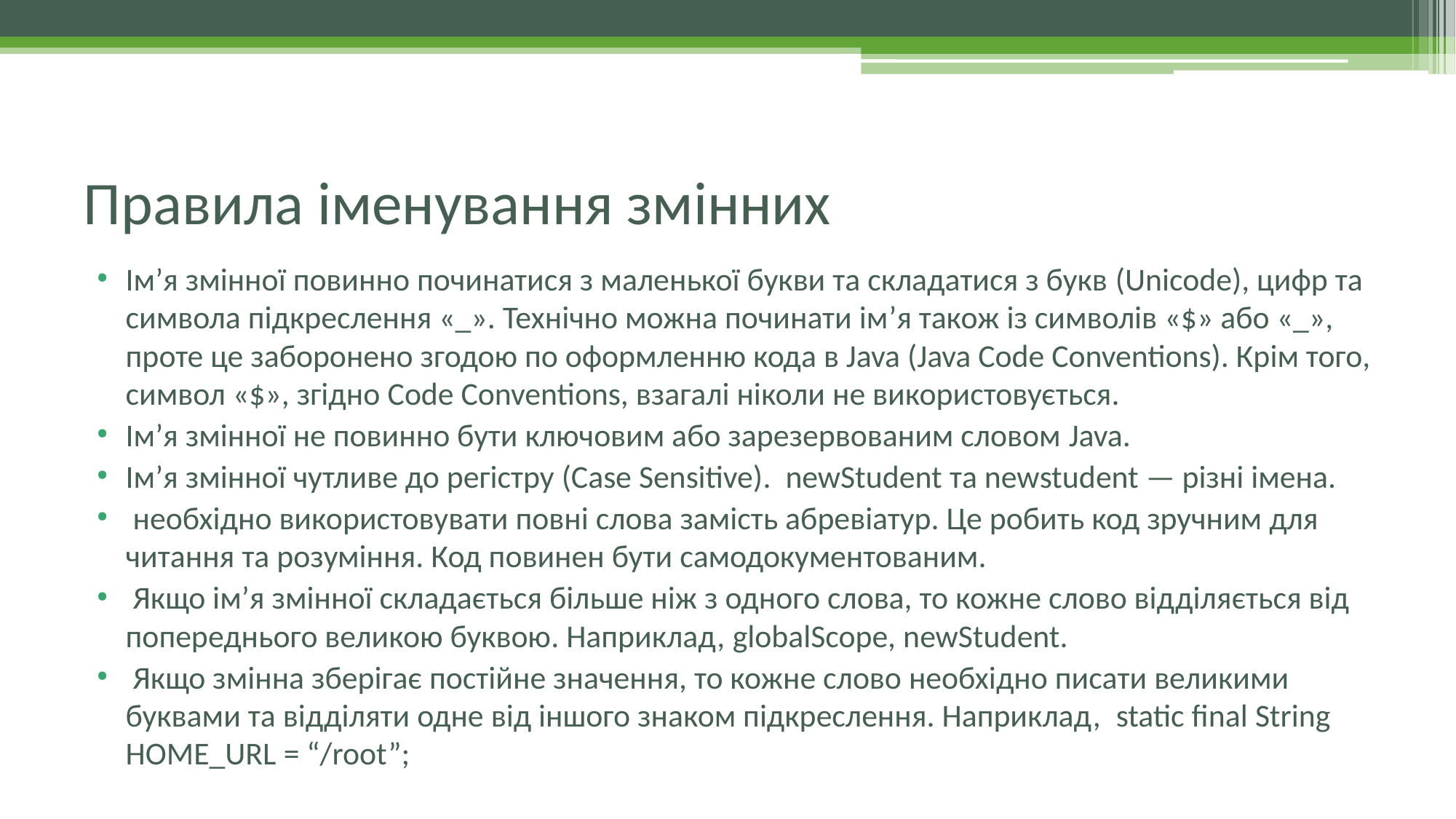

# Правила іменування змінних

Ім’я змінної повинно починатися з маленької букви та складатися з букв (Unicode), цифр та символа підкреслення «_». Технічно можна починати ім’я також із символів «$» або «_», проте це заборонено згодою по оформленню кода в Java (Java Code Conventions). Крім того, символ «$», згідно Code Conventions, взагалі ніколи не використовується.
Ім’я змінної не повинно бути ключовим або зарезервованим словом Java.
Ім’я змінної чутливе до регістру (Case Sensitive).  newStudent та newstudent — різні імена.
 необхідно використовувати повні слова замість абревіатур. Це робить код зручним для читання та розуміння. Код повинен бути самодокументованим.
 Якщо ім’я змінної складається більше ніж з одного слова, то кожне слово відділяється від попереднього великою буквою. Наприклад, globalScope, newStudent.
 Якщо змінна зберігає постійне значення, то кожне слово необхідно писати великими буквами та відділяти одне від іншого знаком підкреслення. Наприклад,  static final String HOME_URL = “/root”;